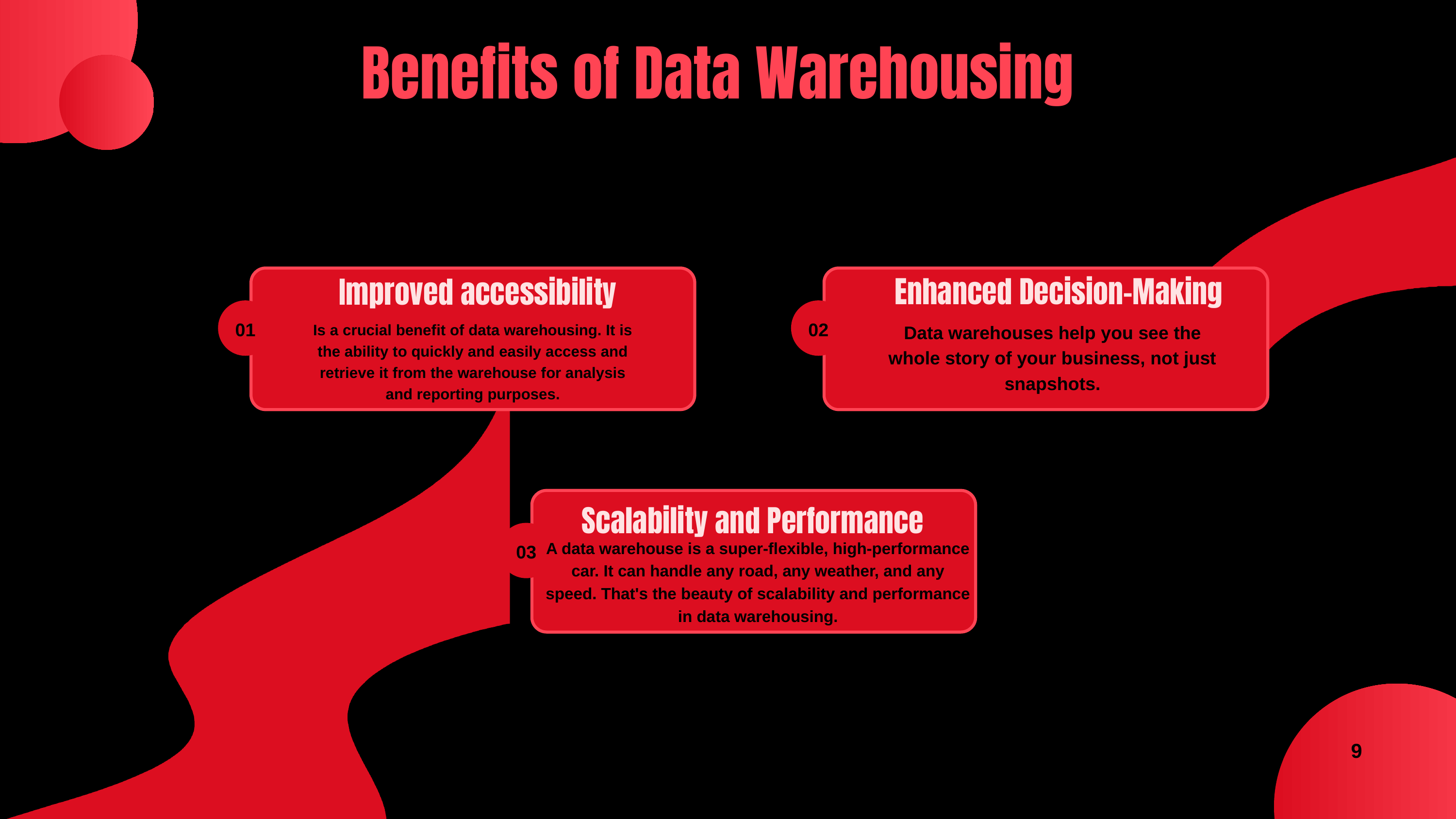

Benefits of Data Warehousing

Improved accessibility
Enhanced Decision-Making

01

02
Transactional Systems
Data warehouses help you see the whole story of your business, not just snapshots.
Is a crucial benefit of data warehousing. It is the ability to quickly and easily access and retrieve it from the warehouse for analysis and reporting purposes.

Scalability and Performance

03
A data warehouse is a super-flexible, high-performance car. It can handle any road, any weather, and any speed. That's the beauty of scalability and performance in data warehousing.

9
9